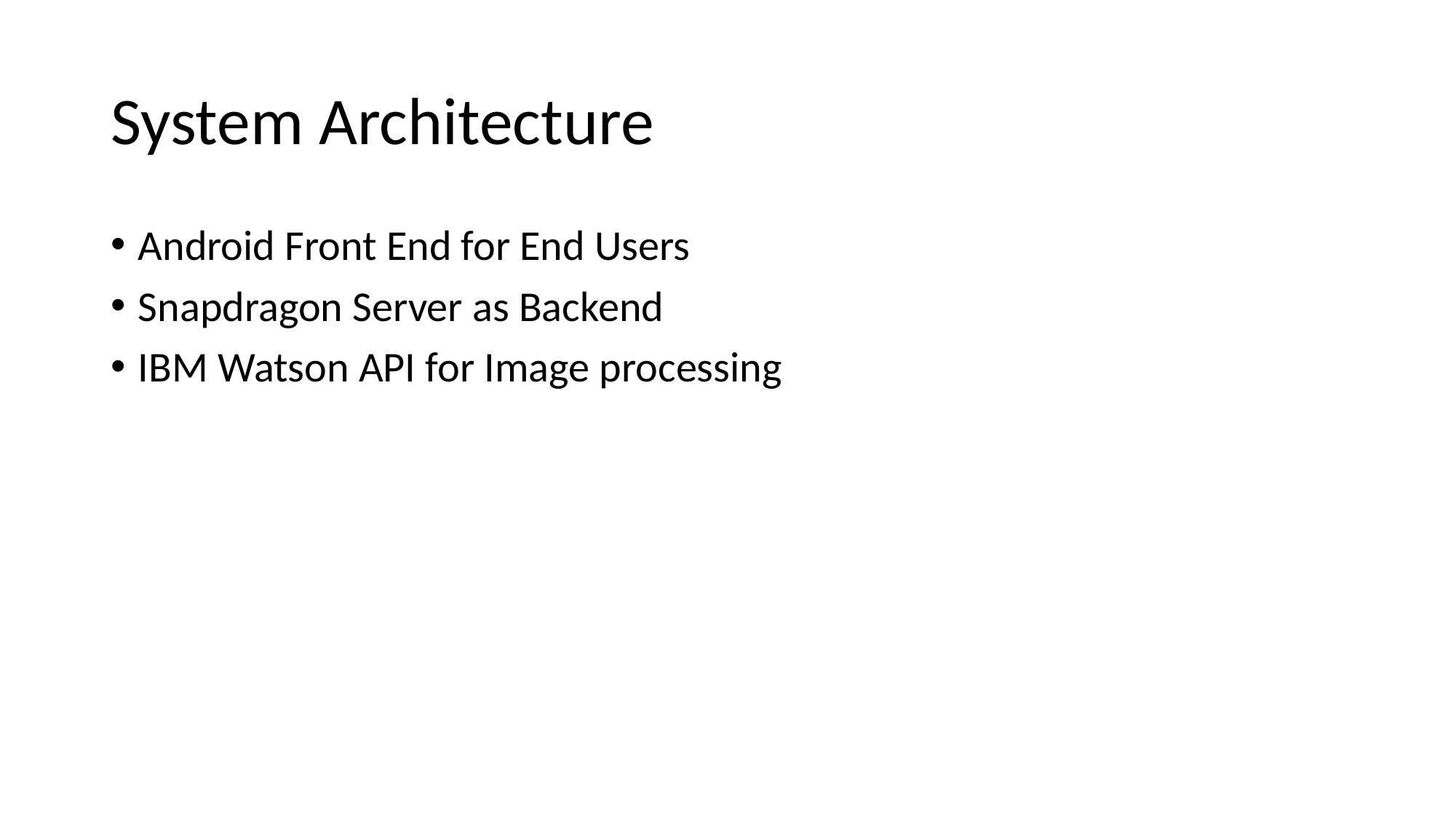

# System Architecture
Android Front End for End Users
Snapdragon Server as Backend
IBM Watson API for Image processing